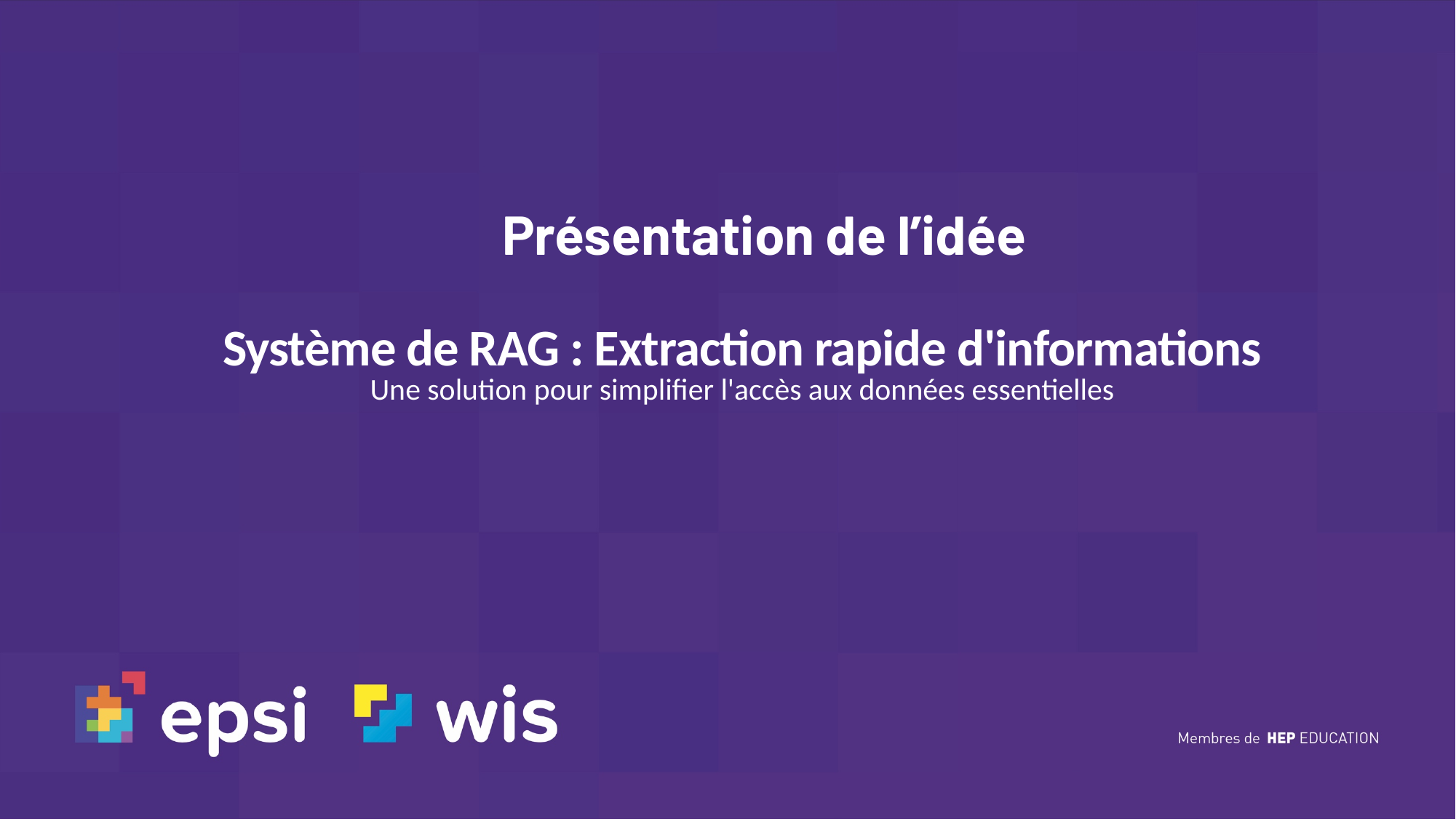

Présentation de l’idée
Système de RAG : Extraction rapide d'informations
Une solution pour simplifier l'accès aux données essentielles